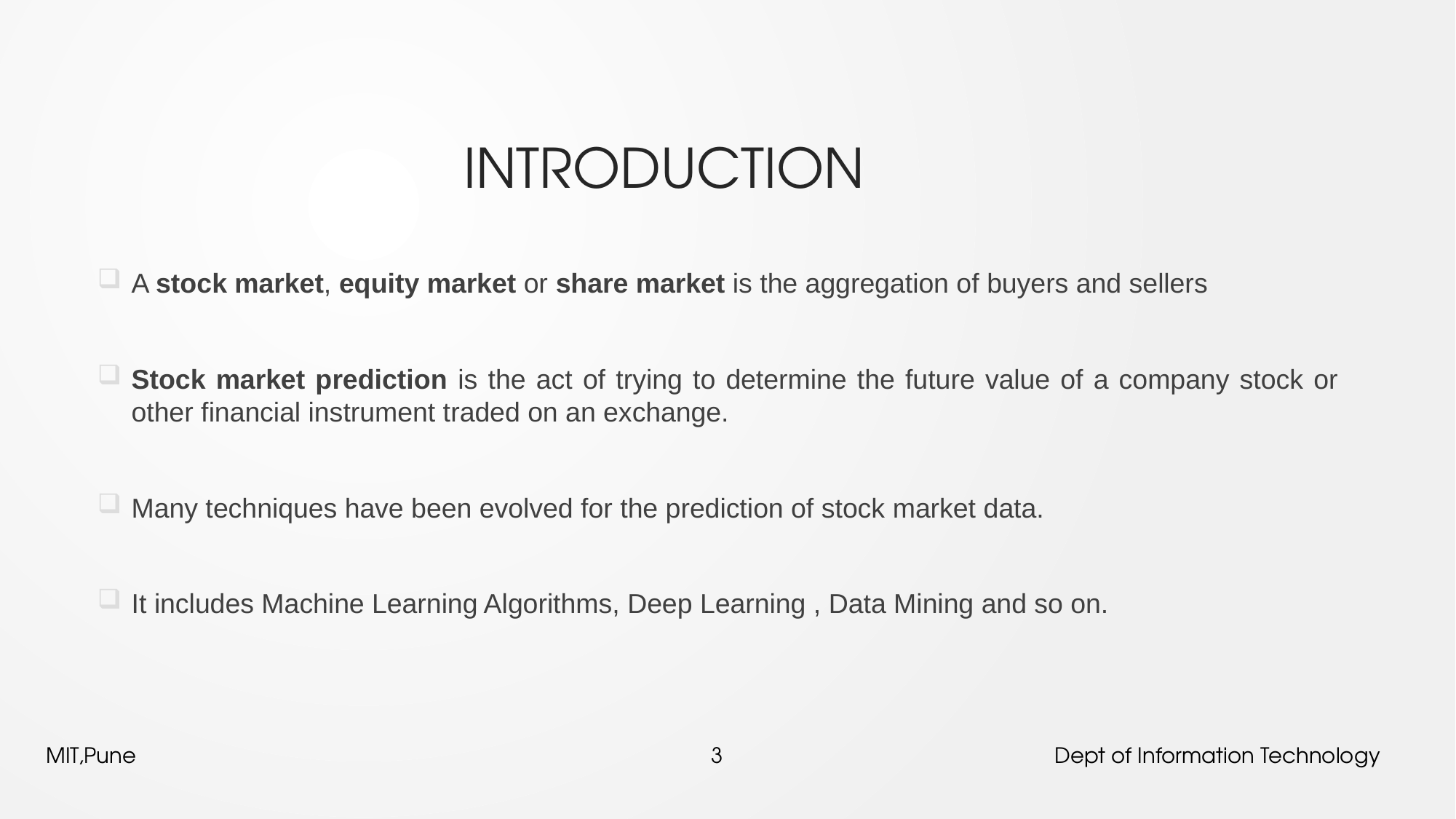

# INTRODUCTION
A stock market, equity market or share market is the aggregation of buyers and sellers

Stock market prediction is the act of trying to determine the future value of a company stock or other financial instrument traded on an exchange.

Many techniques have been evolved for the prediction of stock market data.

It includes Machine Learning Algorithms, Deep Learning , Data Mining and so on.
MIT,Pune                                                                                                   3                                                         Dept of Information Technology